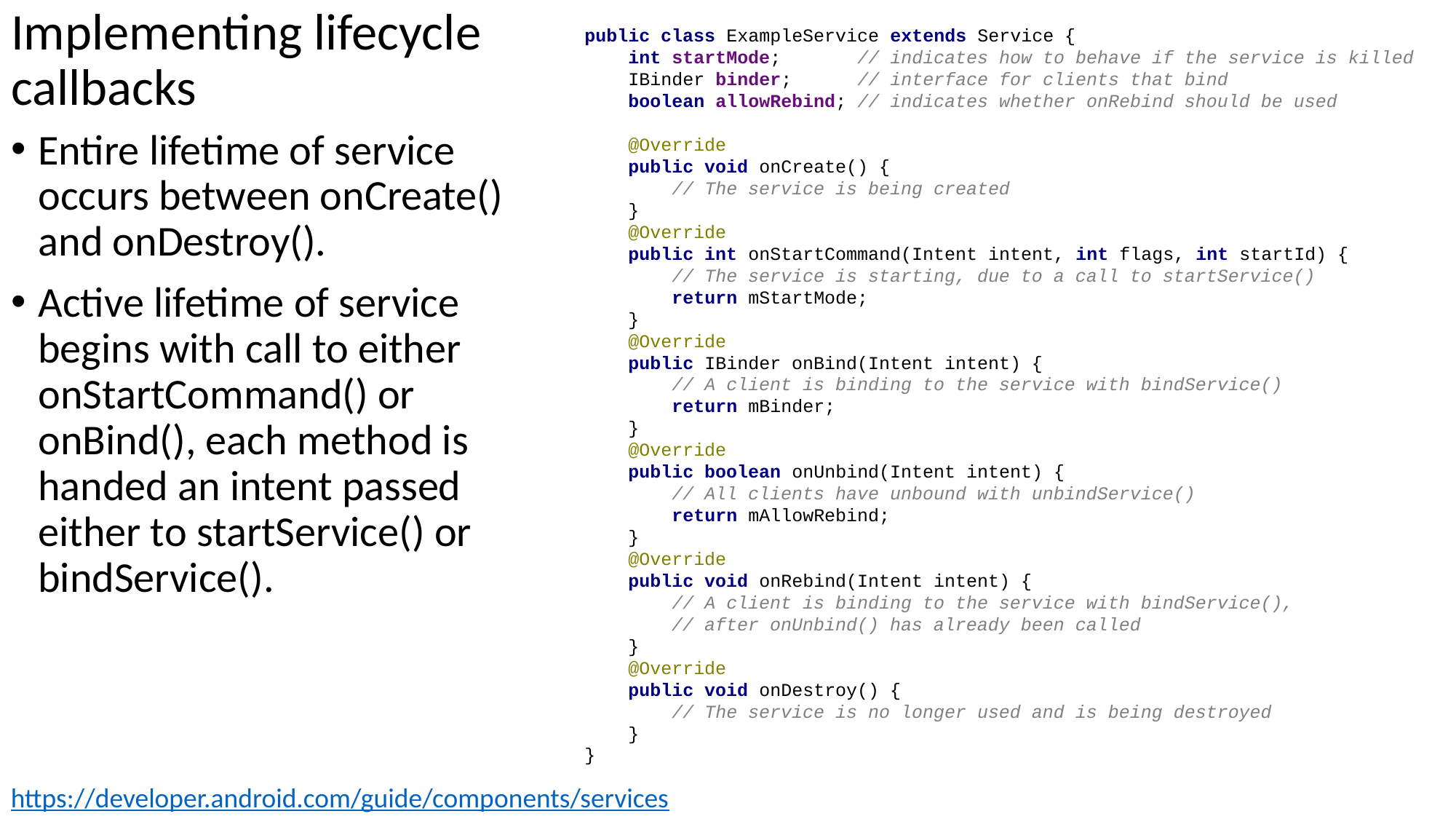

# Implementing lifecycle callbacks
public class ExampleService extends Service {
    int startMode;       // indicates how to behave if the service is killed
    IBinder binder;      // interface for clients that bind
    boolean allowRebind; // indicates whether onRebind should be used
    @Override
    public void onCreate() {
        // The service is being created
    }
    @Override
    public int onStartCommand(Intent intent, int flags, int startId) {
        // The service is starting, due to a call to startService()
        return mStartMode;
    }
    @Override
    public IBinder onBind(Intent intent) {
        // A client is binding to the service with bindService()
        return mBinder;
    }
    @Override
    public boolean onUnbind(Intent intent) {
        // All clients have unbound with unbindService()
        return mAllowRebind;
    }
    @Override
    public void onRebind(Intent intent) {
        // A client is binding to the service with bindService(),
        // after onUnbind() has already been called
    }
    @Override
    public void onDestroy() {
        // The service is no longer used and is being destroyed
    }
}
Entire lifetime of service occurs between onCreate() and onDestroy().
Active lifetime of service begins with call to either onStartCommand() or onBind(), each method is handed an intent passed either to startService() or bindService().
https://developer.android.com/guide/components/services